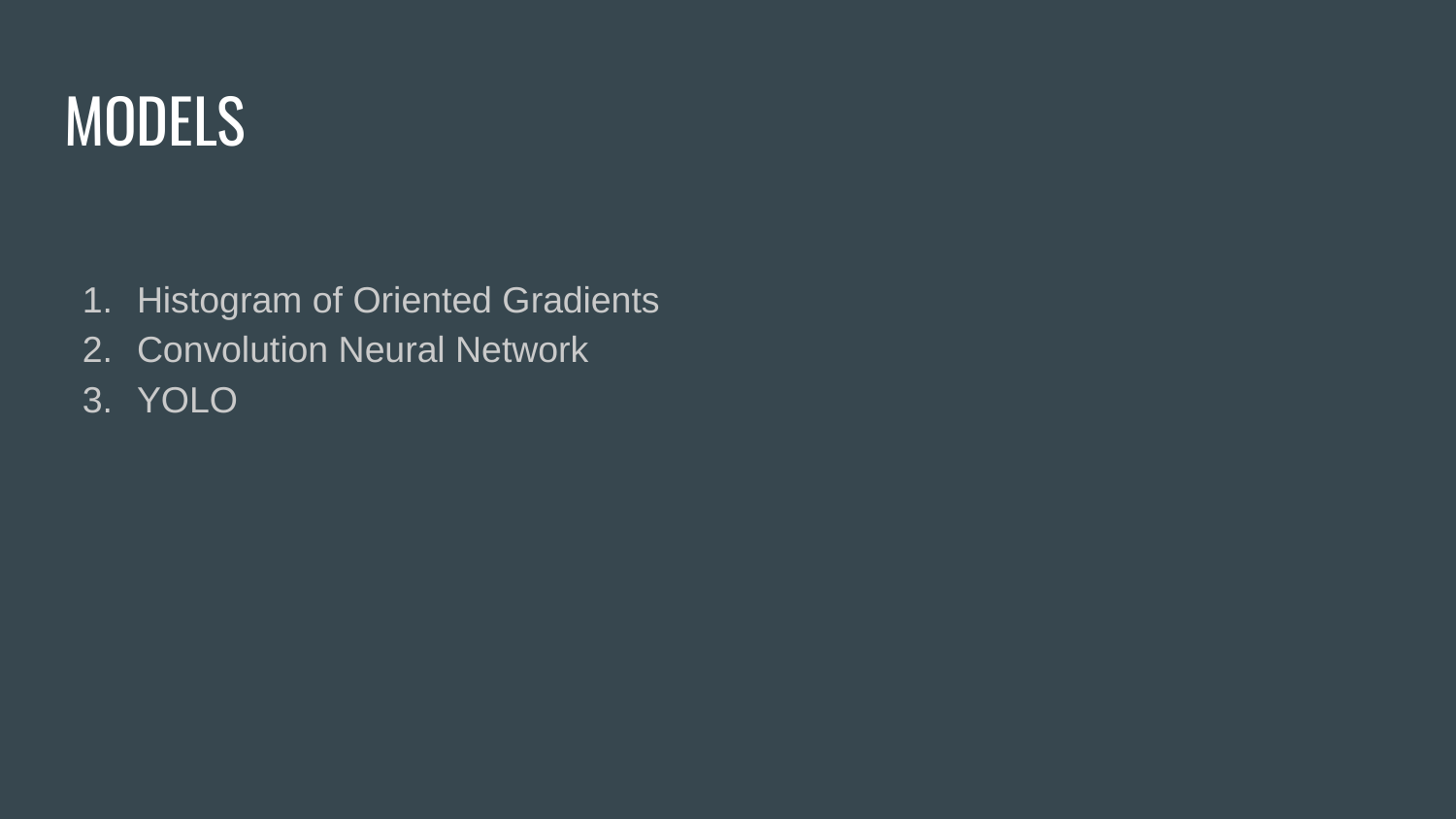

# MODELS
Histogram of Oriented Gradients
Convolution Neural Network
YOLO